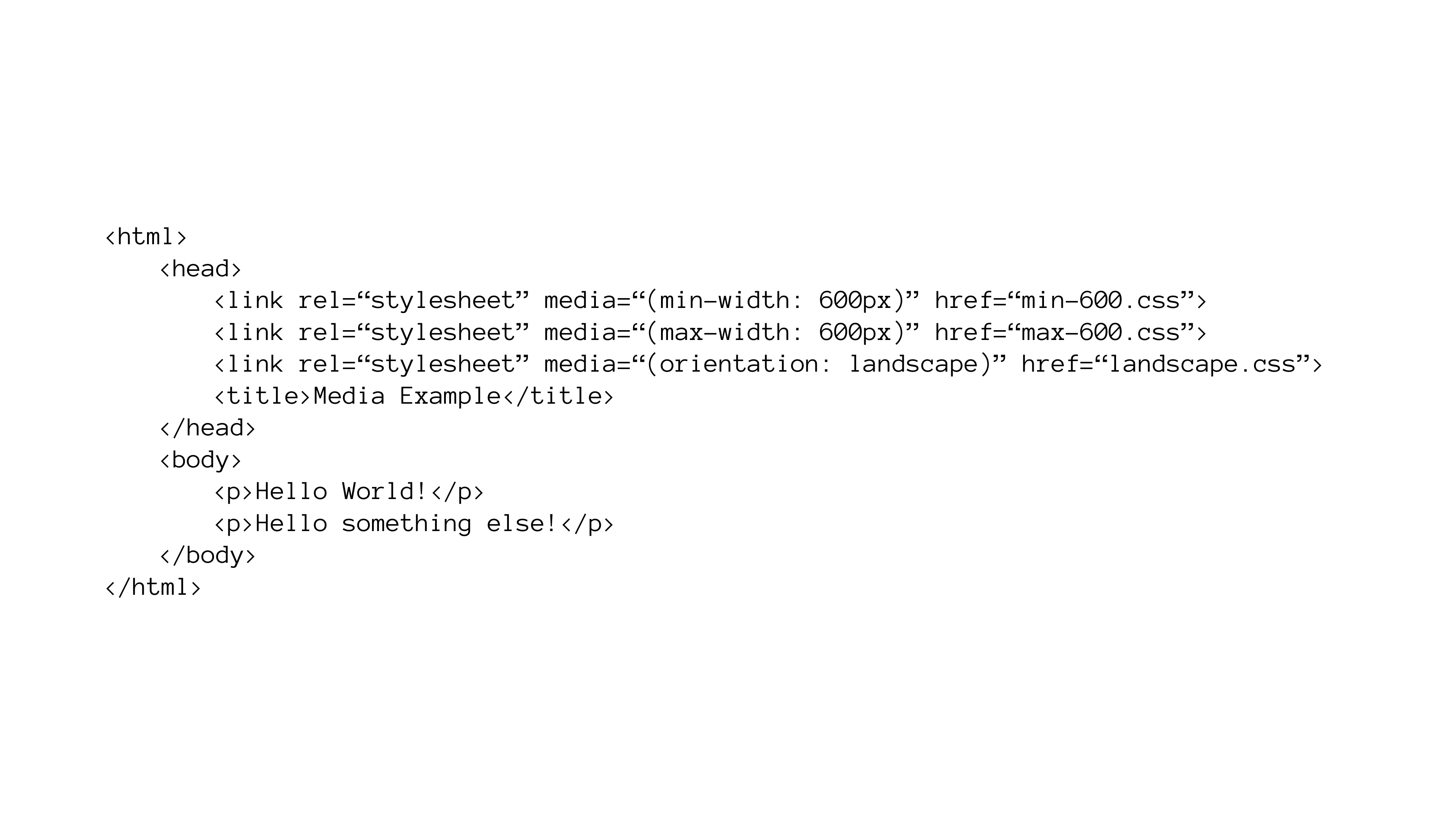

<html>
	<head>
		<link rel=“stylesheet” media=“(min-width: 600px)” href=“min-600.css”>
		<link rel=“stylesheet” media=“(max-width: 600px)” href=“max-600.css”>
		<link rel=“stylesheet” media=“(orientation: landscape)” href=“landscape.css”>
		<title>Media Example</title>
 	</head>
	<body>
		<p>Hello World!</p>
		<p>Hello something else!</p>
	</body>
</html>